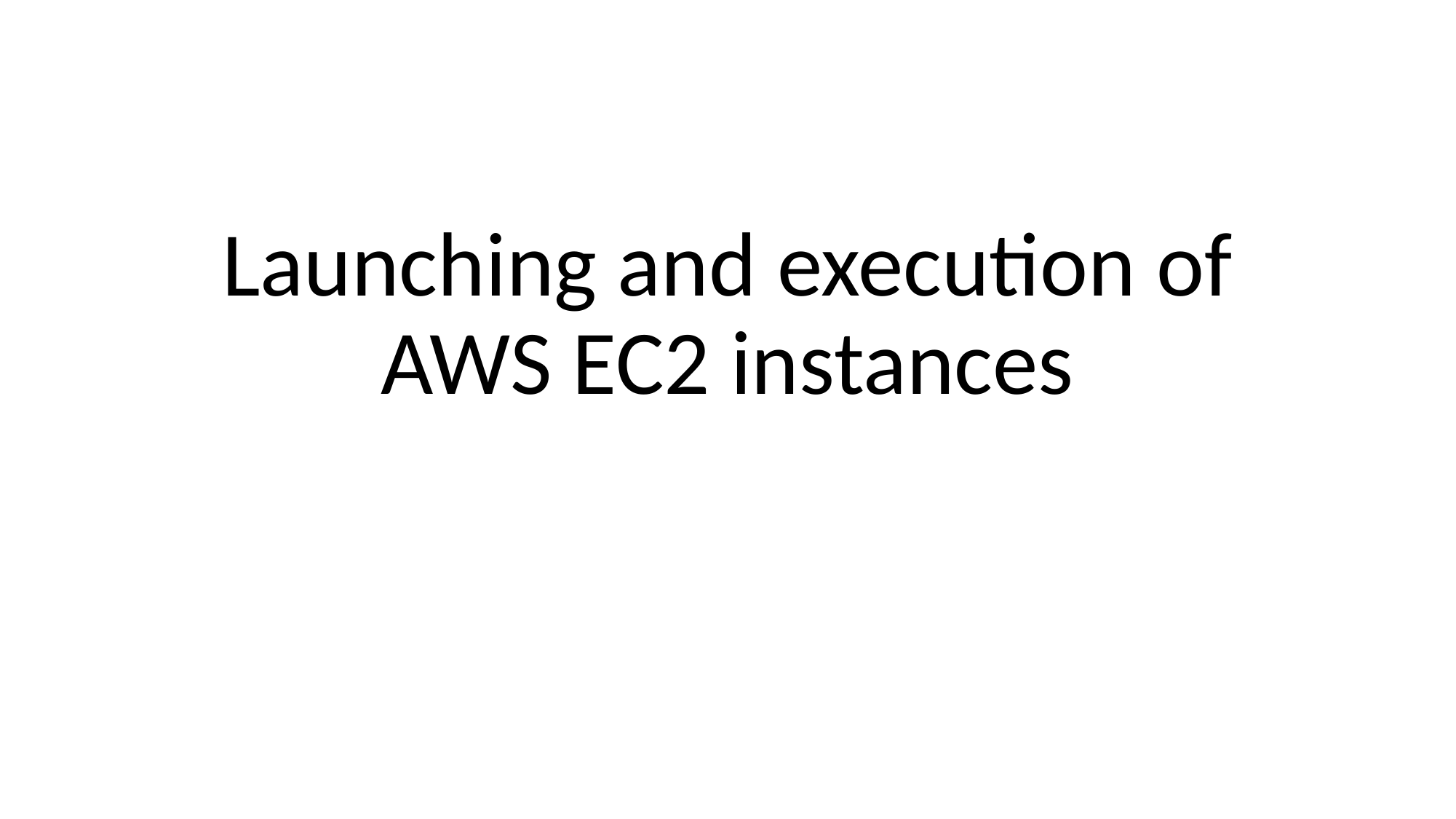

# Launching and execution of AWS EC2 instances